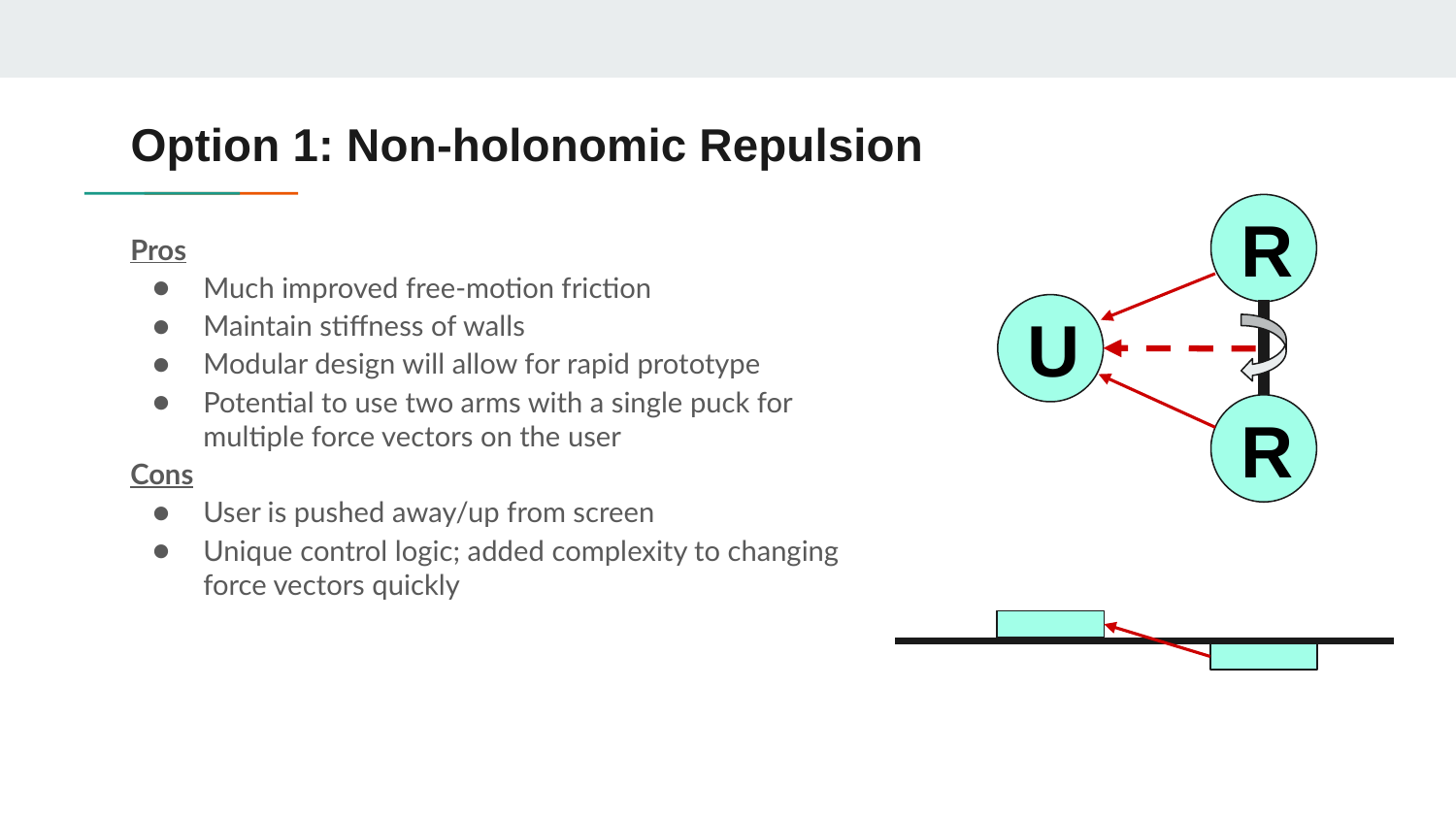

# Option 1: Non-holonomic Repulsion
R
Pros
Much improved free-motion friction
Maintain stiffness of walls
Modular design will allow for rapid prototype
Potential to use two arms with a single puck for multiple force vectors on the user
Cons
User is pushed away/up from screen
Unique control logic; added complexity to changing force vectors quickly
U

R